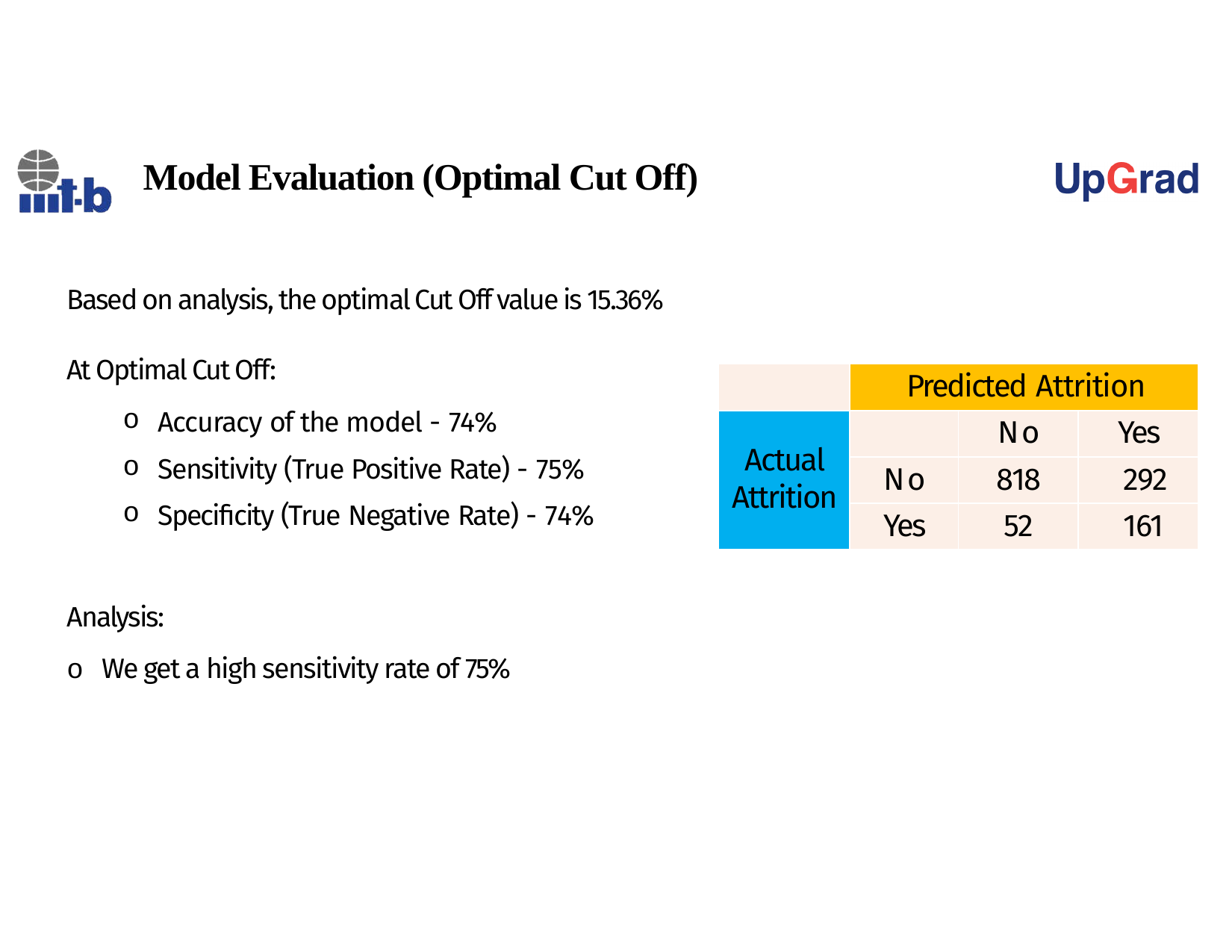

Model Evaluation (Optimal Cut Off)

Based on analysis, the optimal Cut Off value is 15.36%

At Optimal Cut Off:
Accuracy of the model - 74%
Sensitivity (True Positive Rate) - 75%
Specificity (True Negative Rate) - 74%

Analysis:
o	We get a high sensitivity rate of 75%
|  | Predicted Attrition |  |  |
| --- | --- | --- | --- |
| Actual Attrition |  | No | Yes |
|  | No | 818 | 292 |
|  | Yes | 52 | 161 |